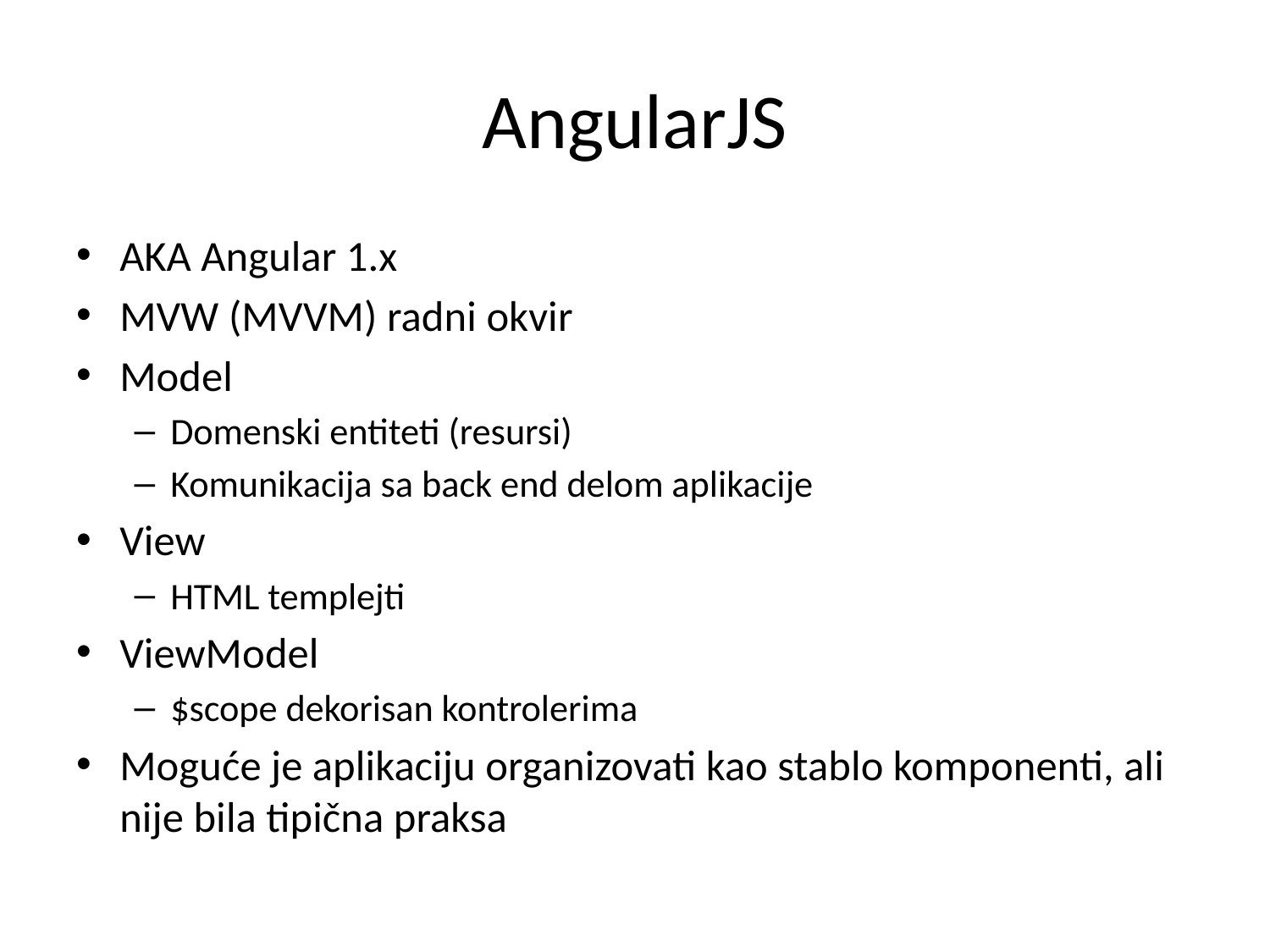

AngularJS
AKA Angular 1.x
MVW (MVVM) radni okvir
Model
Domenski entiteti (resursi)
Komunikacija sa back end delom aplikacije
View
HTML templejti
ViewModel
$scope dekorisan kontrolerima
Moguće je aplikaciju organizovati kao stablo komponenti, ali nije bila tipična praksa